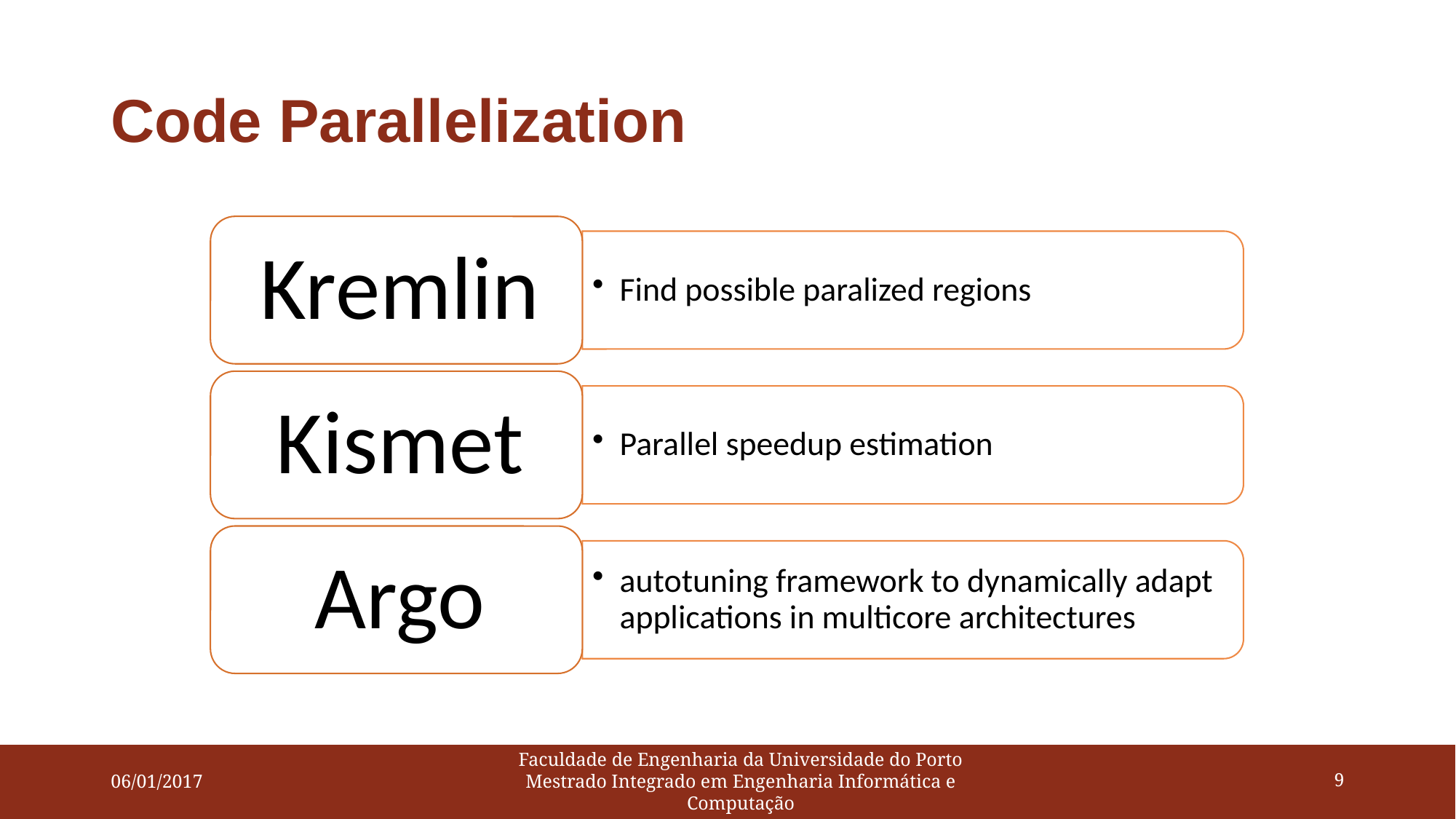

# Code Parallelization
Find possible paralized regions
Kremlin
Parallel speedup estimation
Kismet
autotuning framework to dynamically adapt applications in multicore architectures
Argo

06/01/2017
Faculdade de Engenharia da Universidade do Porto Mestrado Integrado em Engenharia Informática e Computação
9